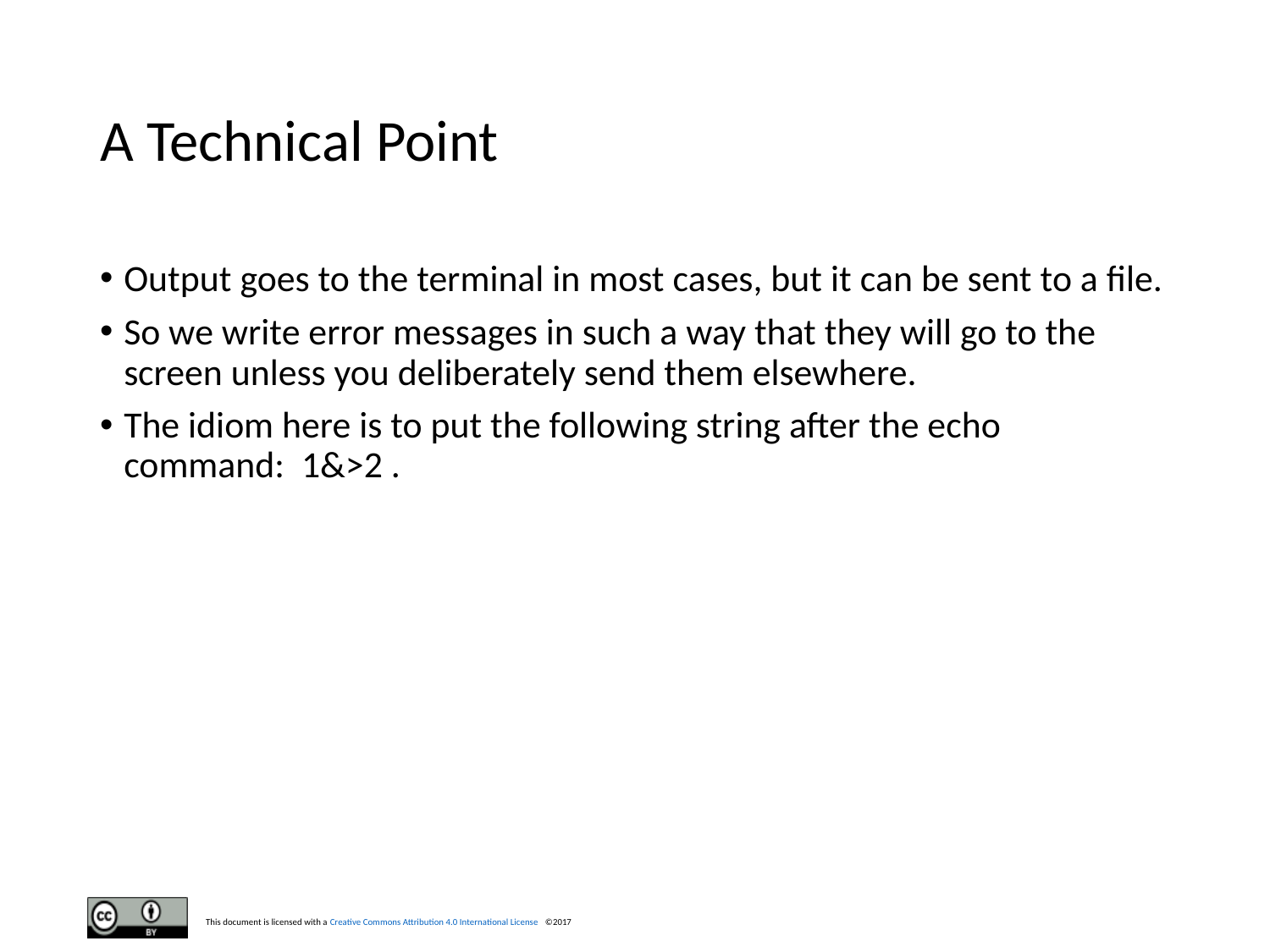

# A Technical Point
Output goes to the terminal in most cases, but it can be sent to a file.
So we write error messages in such a way that they will go to the screen unless you deliberately send them elsewhere.
The idiom here is to put the following string after the echo command:  1&>2 .